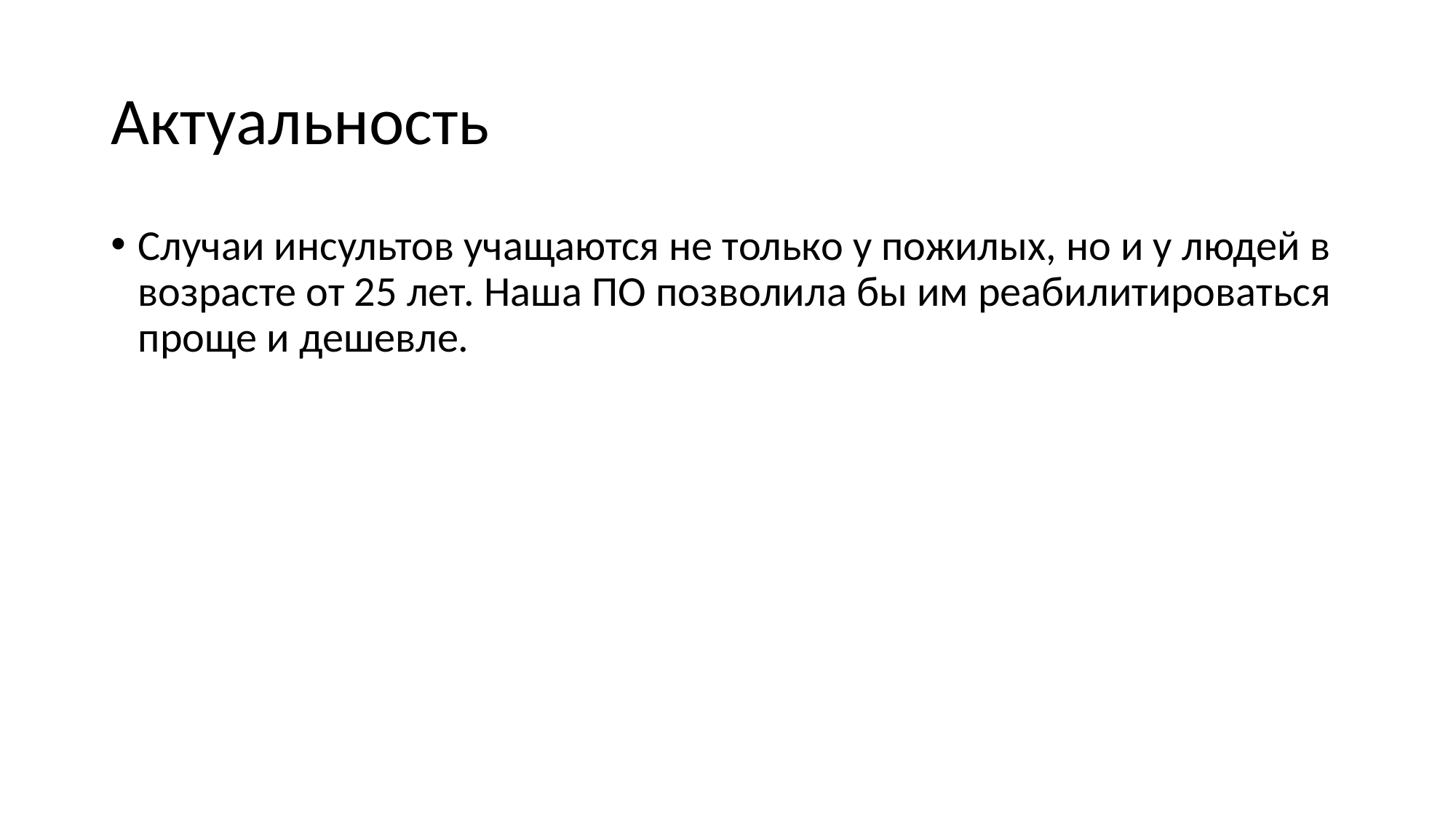

# Актуальность
Случаи инсультов учащаются не только у пожилых, но и у людей в возрасте от 25 лет. Наша ПО позволила бы им реабилитироваться проще и дешевле.